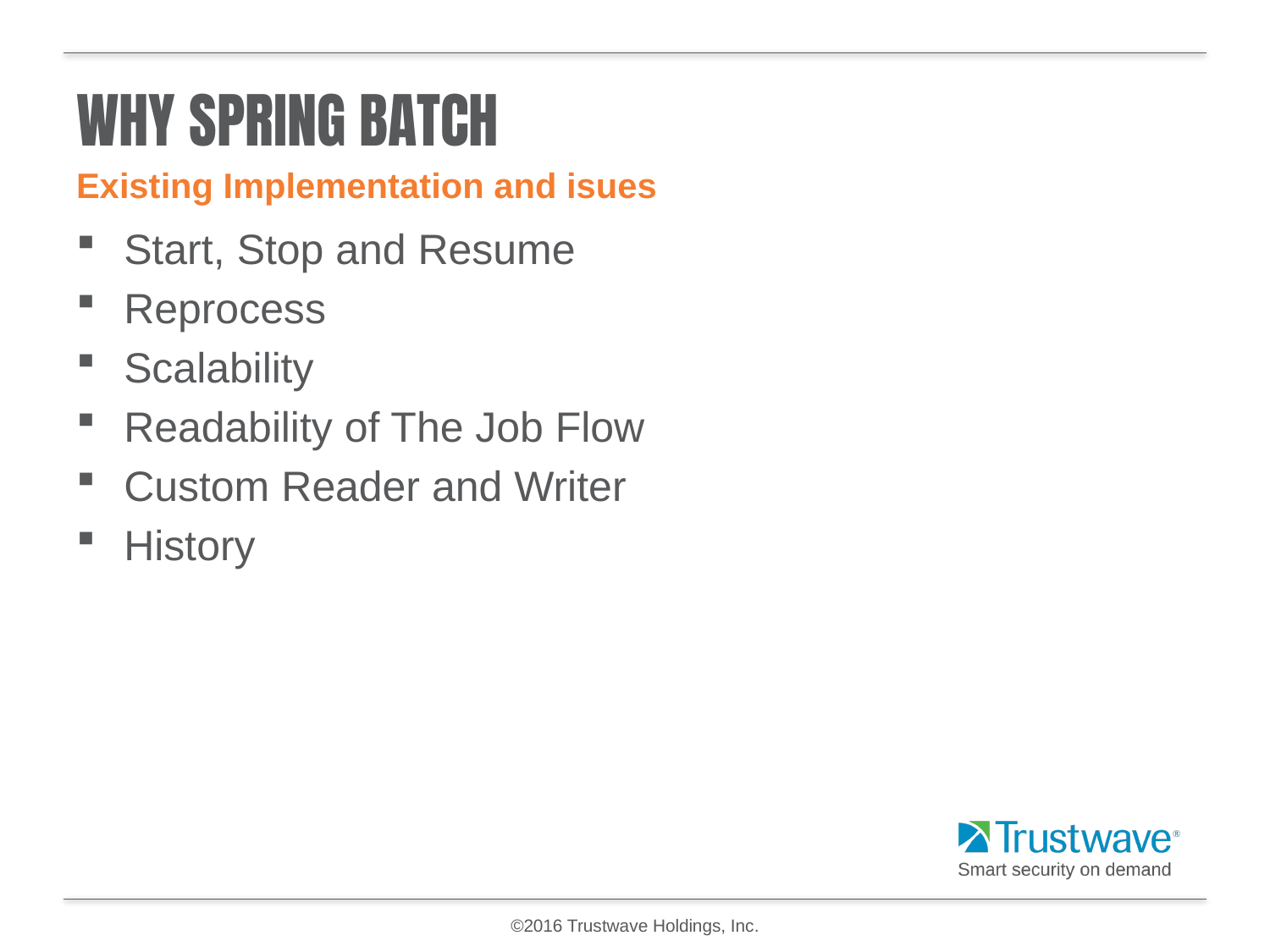

# Why spring batch
Existing Implementation and isues
Start, Stop and Resume
Reprocess
Scalability
Readability of The Job Flow
Custom Reader and Writer
History